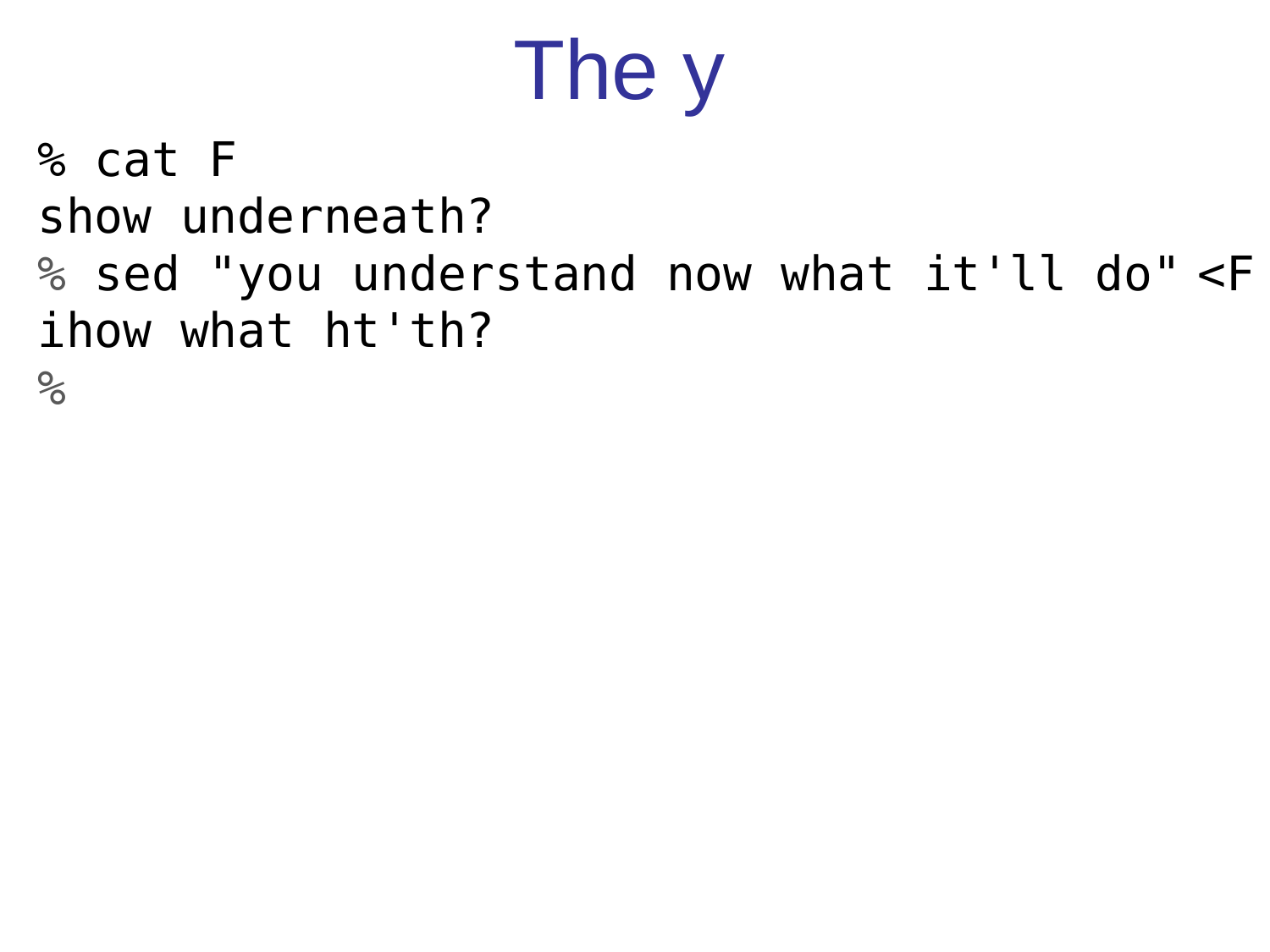

# The y
% cat F
show underneath?
  sed "you understand now what it'll do" <F
ihow what ht'th?
%

%